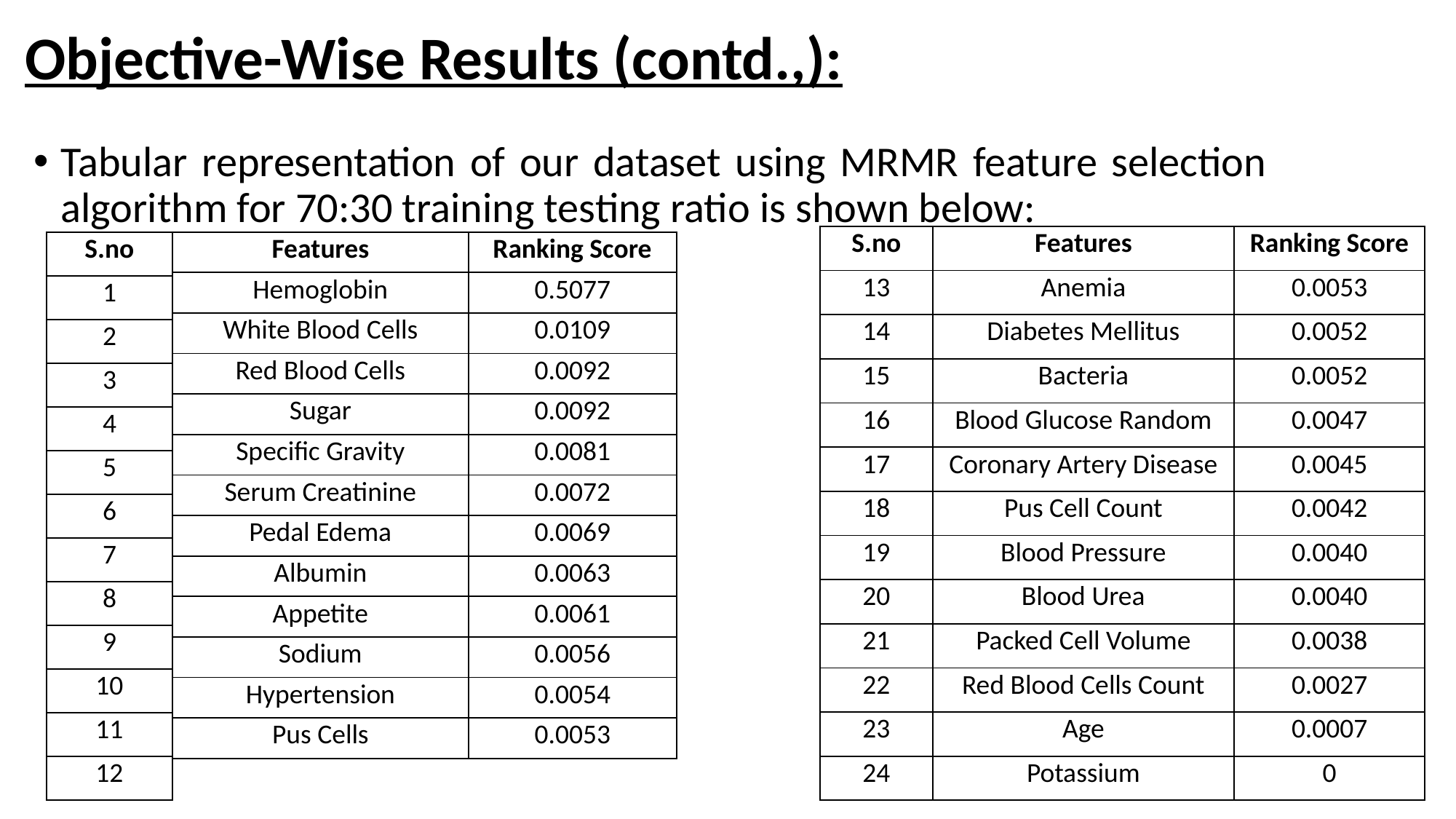

# Objective-Wise Results (contd.,):
Tabular representation of our dataset using MRMR feature selection algorithm for 70:30 training testing ratio is shown below:

| S.no | Features | Ranking Score |
| --- | --- | --- |
| 13 | Anemia | 0.0053 |
| 14 | Diabetes Mellitus | 0.0052 |
| 15 | Bacteria | 0.0052 |
| 16 | Blood Glucose Random | 0.0047 |
| 17 | Coronary Artery Disease | 0.0045 |
| 18 | Pus Cell Count | 0.0042 |
| 19 | Blood Pressure | 0.0040 |
| 20 | Blood Urea | 0.0040 |
| 21 | Packed Cell Volume | 0.0038 |
| 22 | Red Blood Cells Count | 0.0027 |
| 23 | Age | 0.0007 |
| 24 | Potassium | 0 |
| Features | Ranking Score |
| --- | --- |
| Hemoglobin | 0.5077 |
| White Blood Cells | 0.0109 |
| Red Blood Cells | 0.0092 |
| Sugar | 0.0092 |
| Specific Gravity | 0.0081 |
| Serum Creatinine | 0.0072 |
| Pedal Edema | 0.0069 |
| Albumin | 0.0063 |
| Appetite | 0.0061 |
| Sodium | 0.0056 |
| Hypertension | 0.0054 |
| Pus Cells | 0.0053 |
| S.no |
| --- |
| 1 |
| 2 |
| 3 |
| 4 |
| 5 |
| 6 |
| 7 |
| 8 |
| 9 |
| 10 |
| 11 |
| 12 |